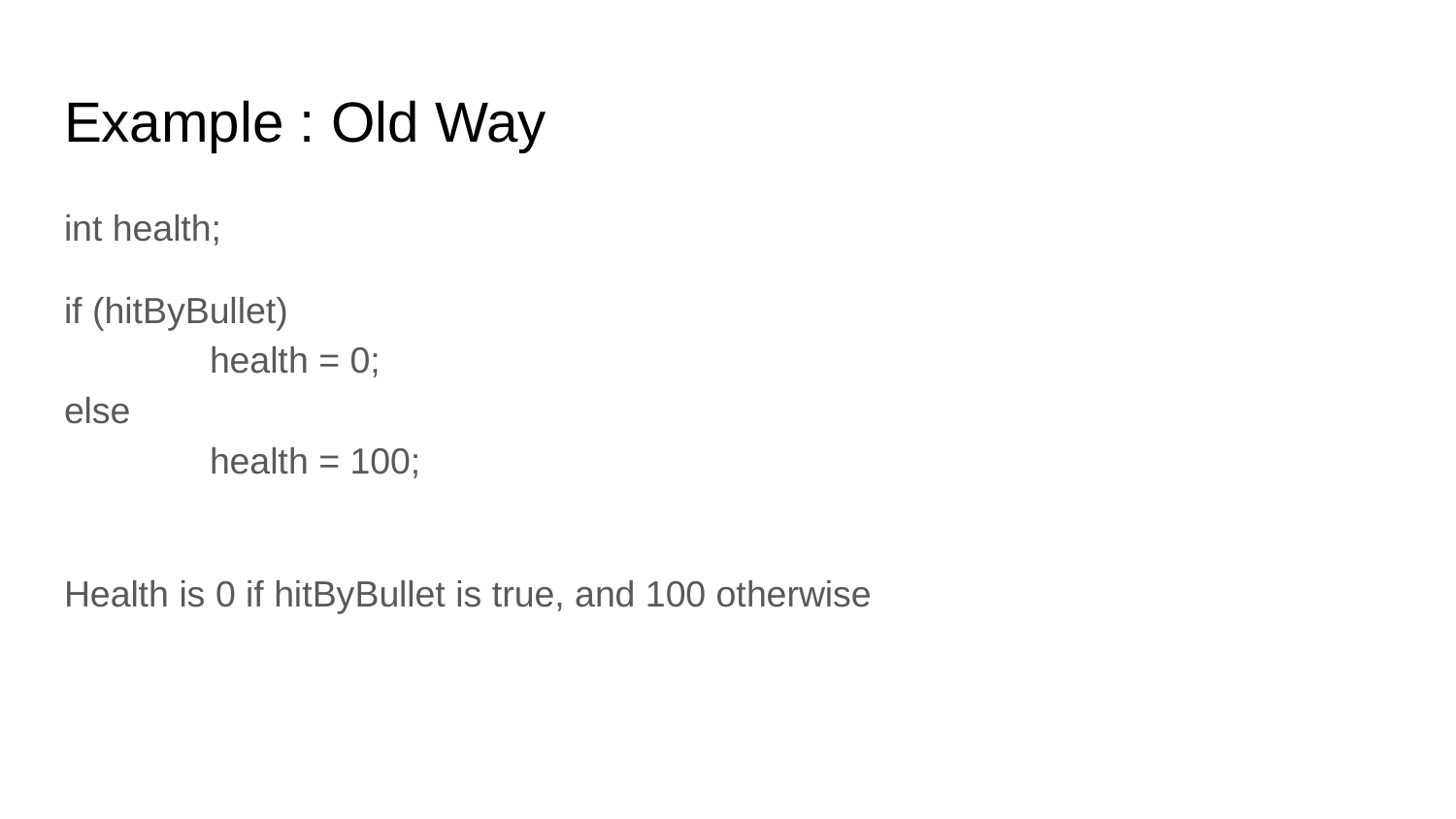

# Example : Old Way
int health;
if (hitByBullet)
	health = 0;
else
	health = 100;
Health is 0 if hitByBullet is true, and 100 otherwise